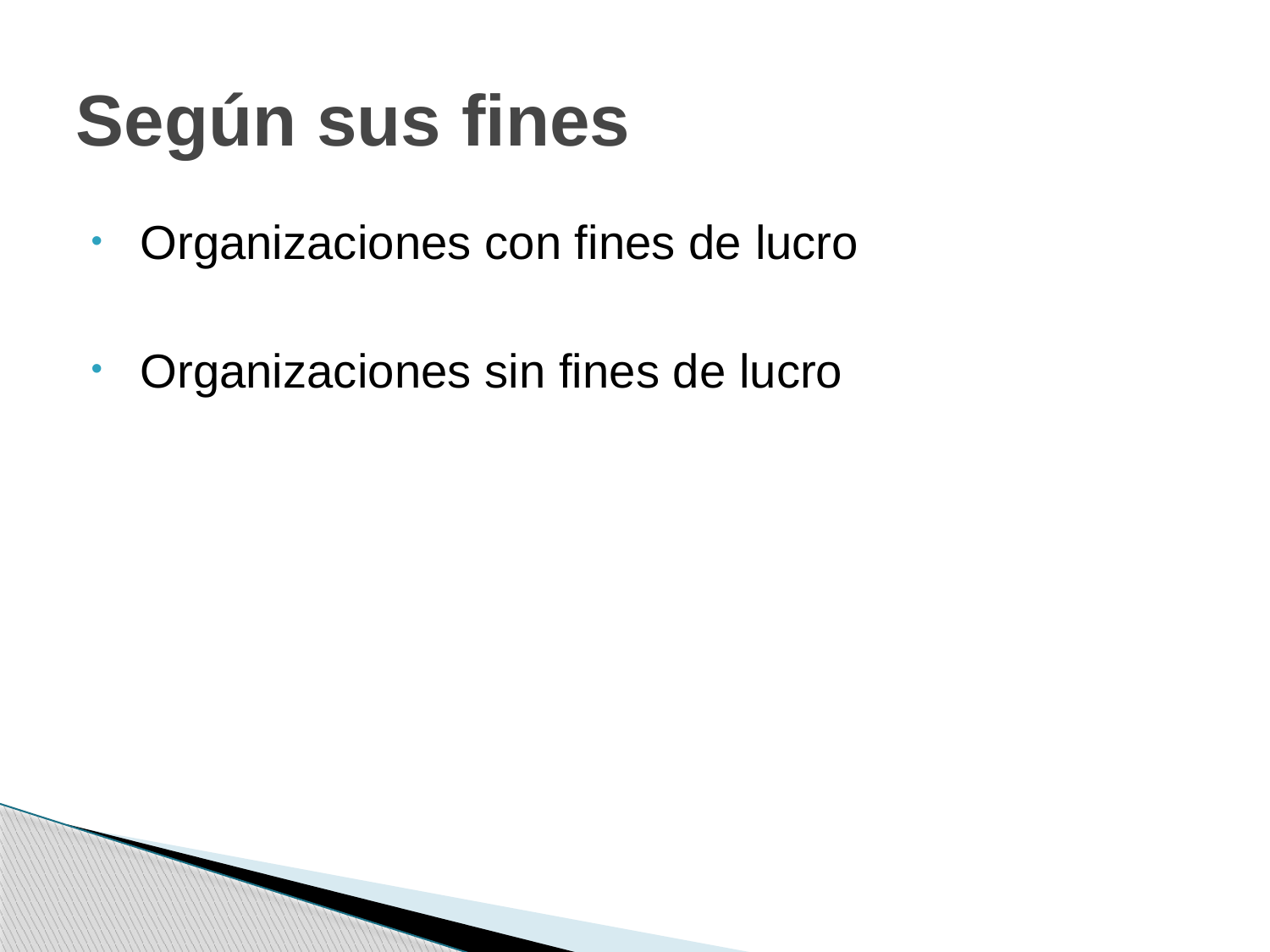

# Según sus fines
 Organizaciones con fines de lucro

 Organizaciones sin fines de lucro